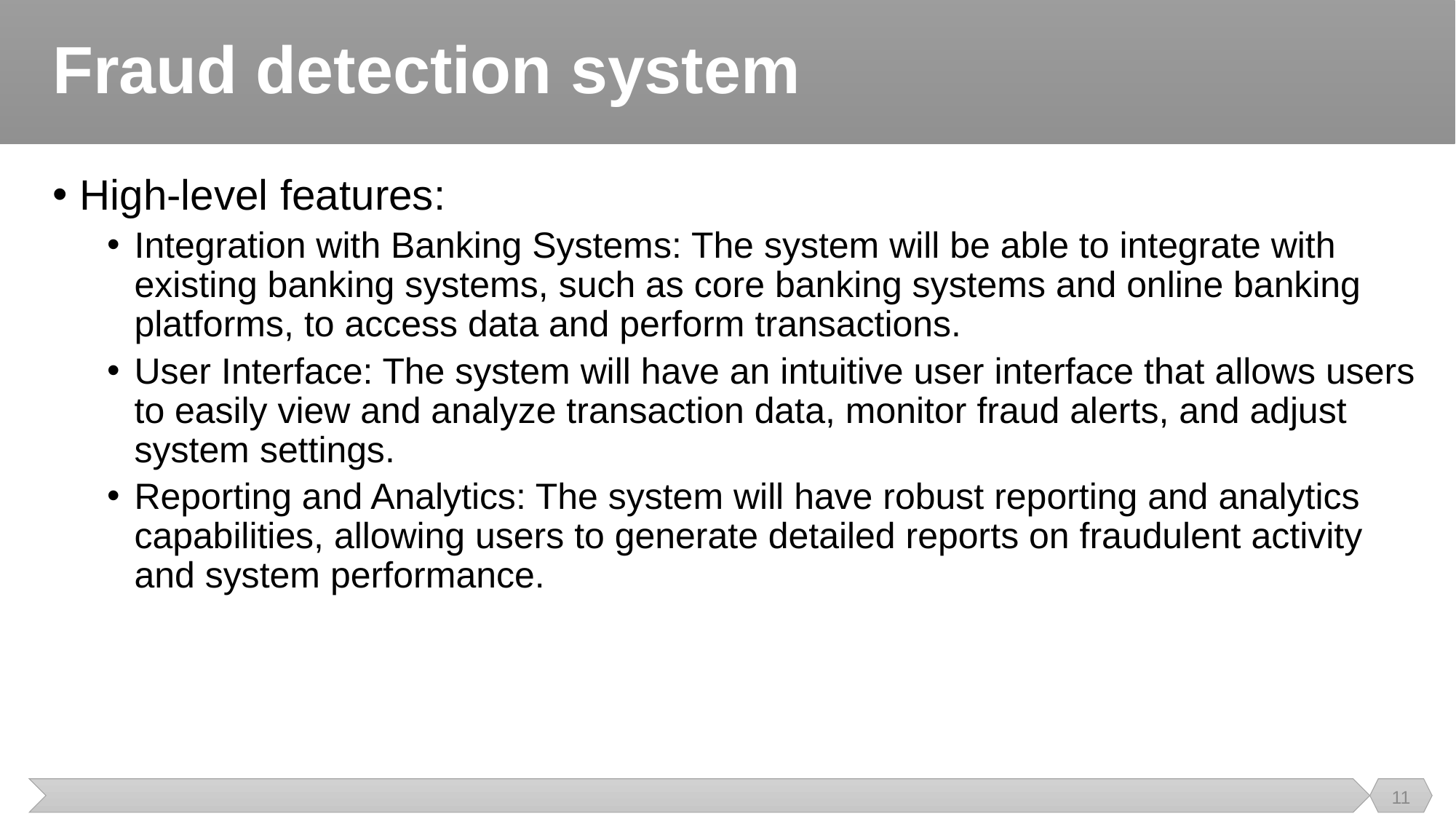

# Fraud detection system
High-level features:
Integration with Banking Systems: The system will be able to integrate with existing banking systems, such as core banking systems and online banking platforms, to access data and perform transactions.
User Interface: The system will have an intuitive user interface that allows users to easily view and analyze transaction data, monitor fraud alerts, and adjust system settings.
Reporting and Analytics: The system will have robust reporting and analytics capabilities, allowing users to generate detailed reports on fraudulent activity and system performance.
11